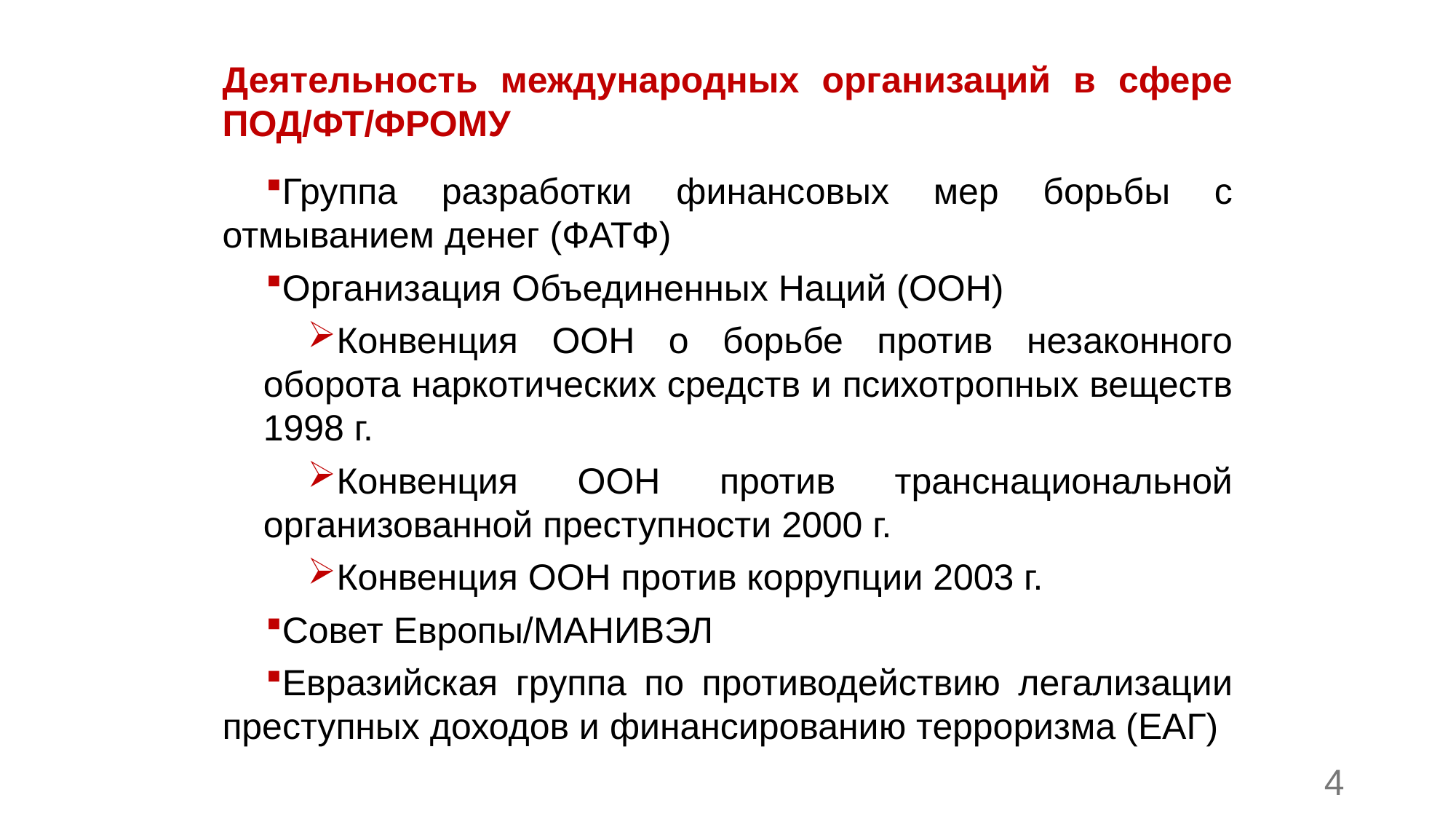

Деятельность международных организаций в сфере ПОД/ФТ/ФРОМУ
Группа разработки финансовых мер борьбы с отмыванием денег (ФАТФ)
Организация Объединенных Наций (ООН)
Конвенция ООН о борьбе против незаконного оборота наркотических средств и психотропных веществ 1998 г.
Конвенция ООН против транснациональной организованной преступности 2000 г.
Конвенция ООН против коррупции 2003 г.
Совет Европы/МАНИВЭЛ
Евразийская группа по противодействию легализации преступных доходов и финансированию терроризма (ЕАГ)
4